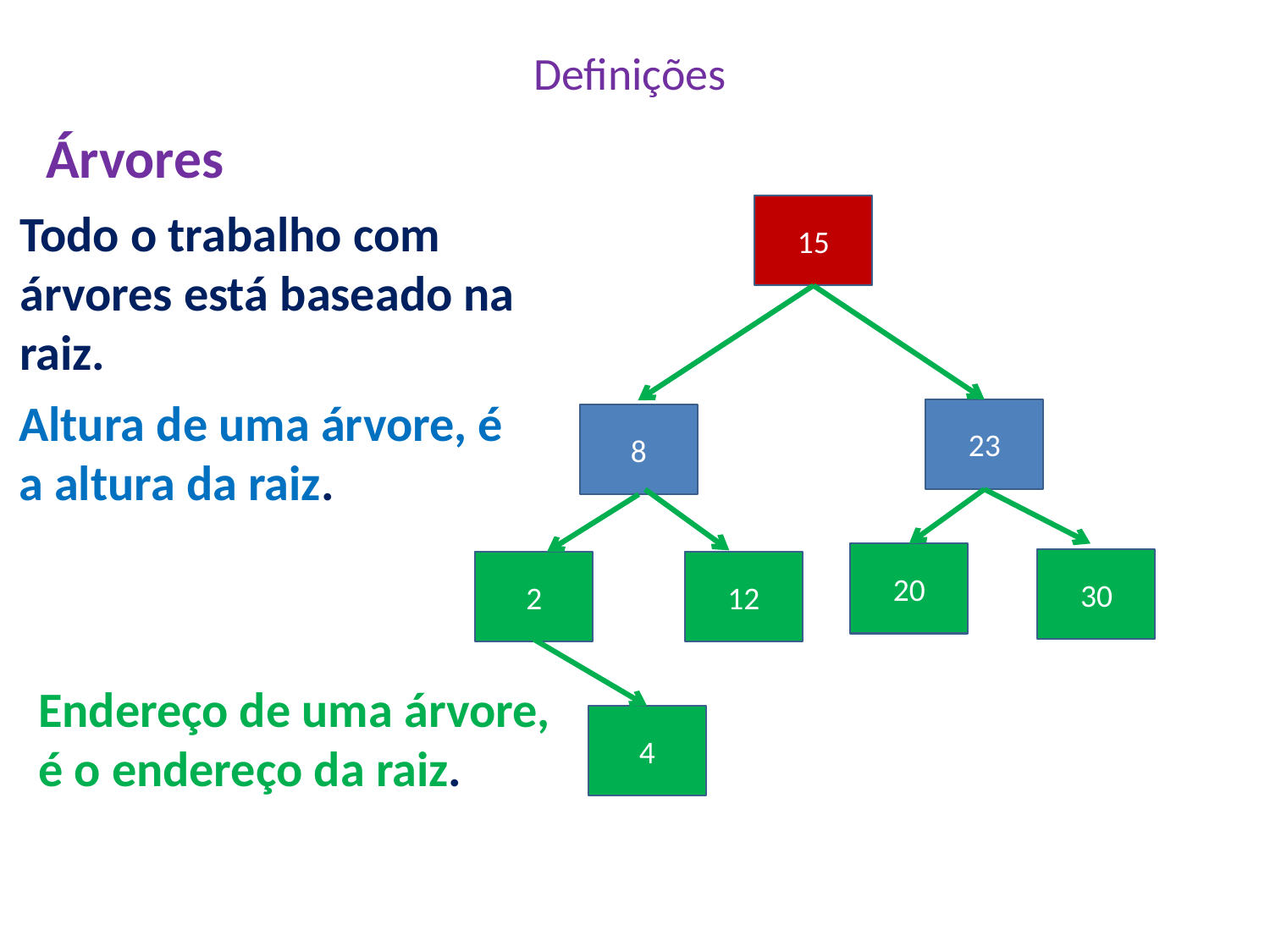

# Definições
Árvores
15
Todo o trabalho com árvores está baseado na raiz.

Altura de uma árvore, é a altura da raiz.

23
8
20
30
2
12
Endereço de uma árvore, é o endereço da raiz.

4